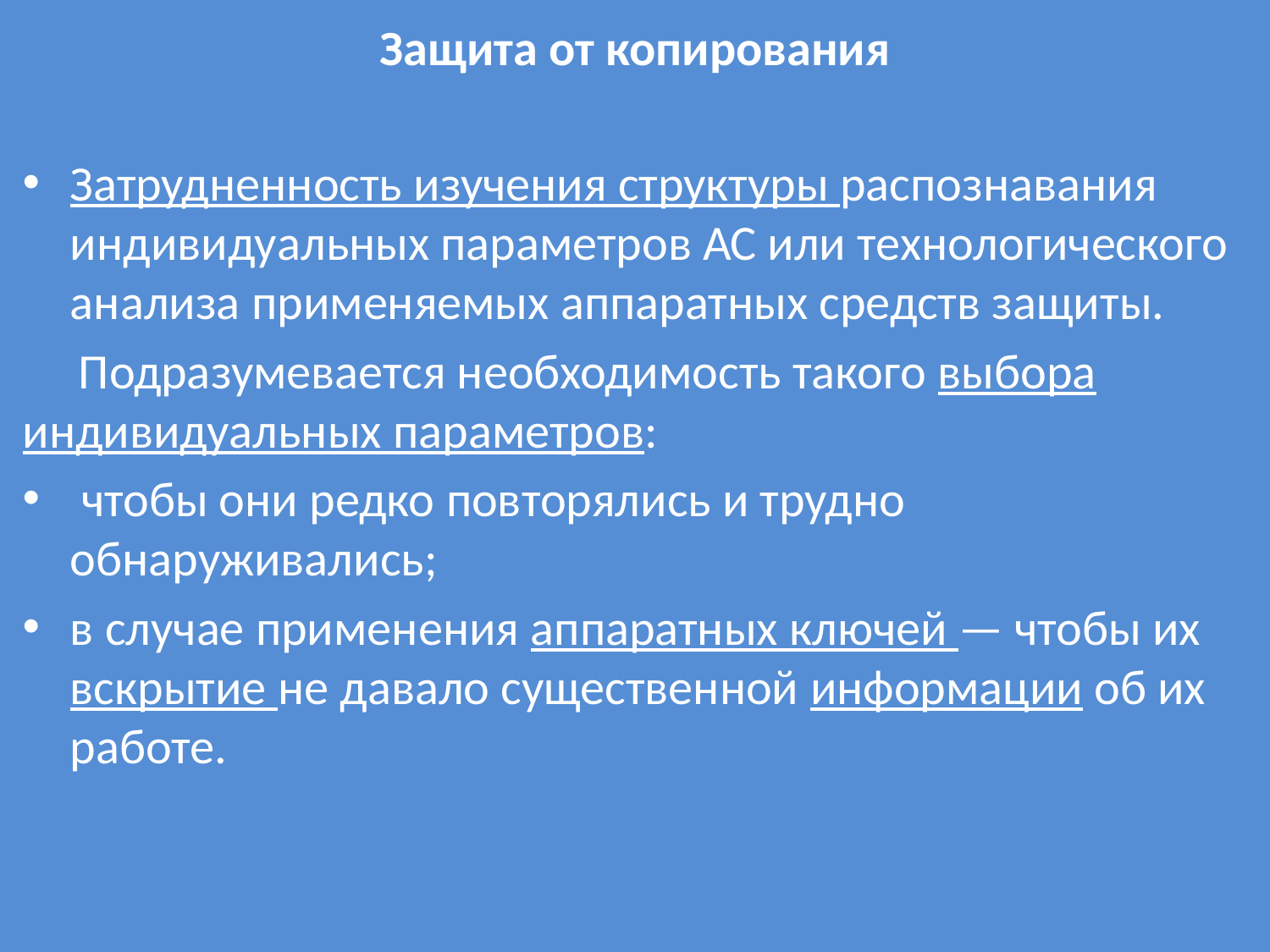

# Защита от копирования

Затрудненность изучения структуры распознавания индивидуальных параметров АС или технологического анализа применяемых аппаратных средств защиты.
     Подразумевается необходимость такого выбора индивидуальных параметров:
 чтобы они редко повторялись и трудно обнаруживались;
в случае применения аппаратных ключей — чтобы их вскрытие не давало существенной информации об их работе.